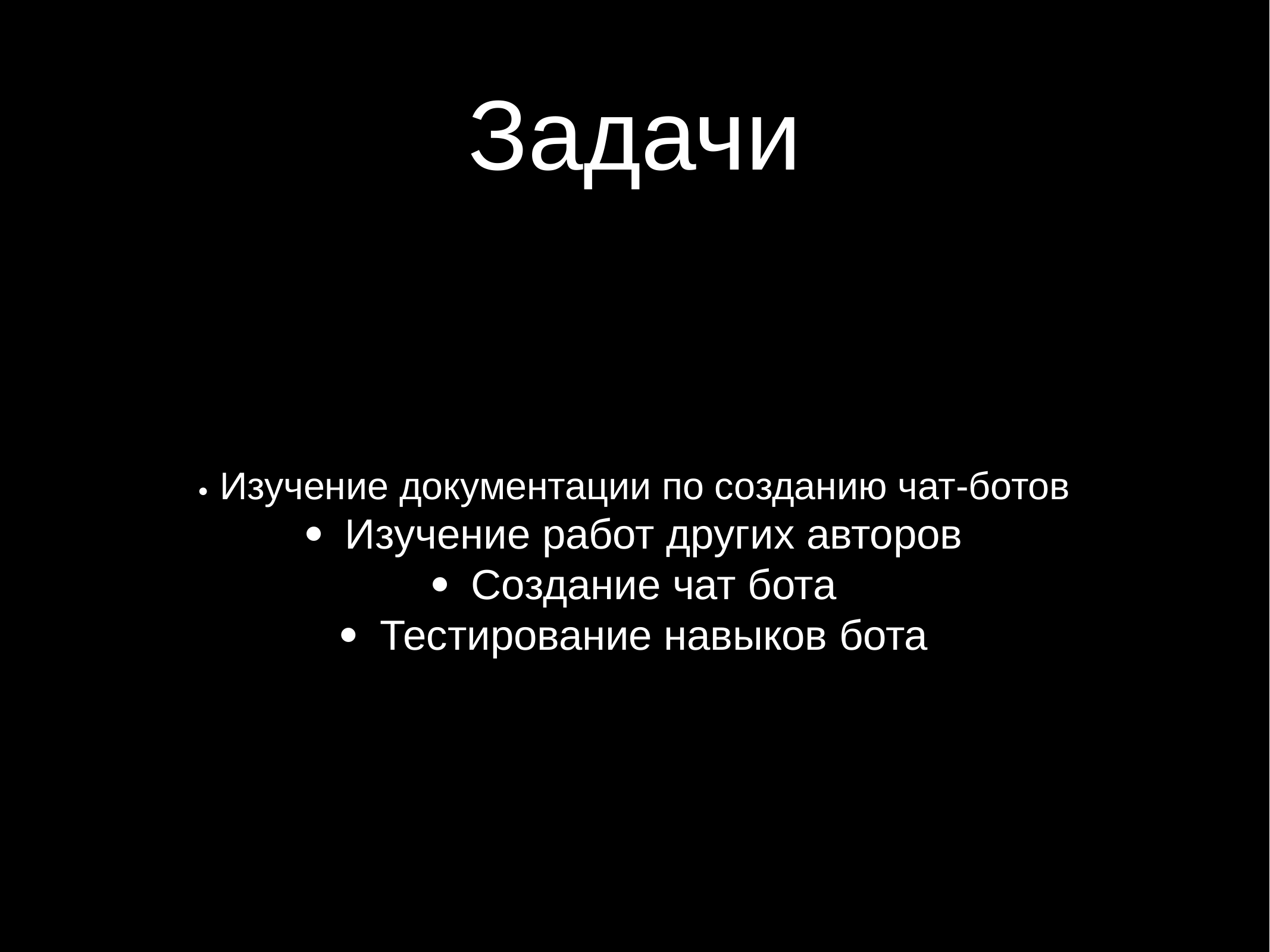

# Задачи
• Изучение документации по созданию чат-ботов
• Изучение работ других авторов
• Создание чат бота
• Тестирование навыков бота